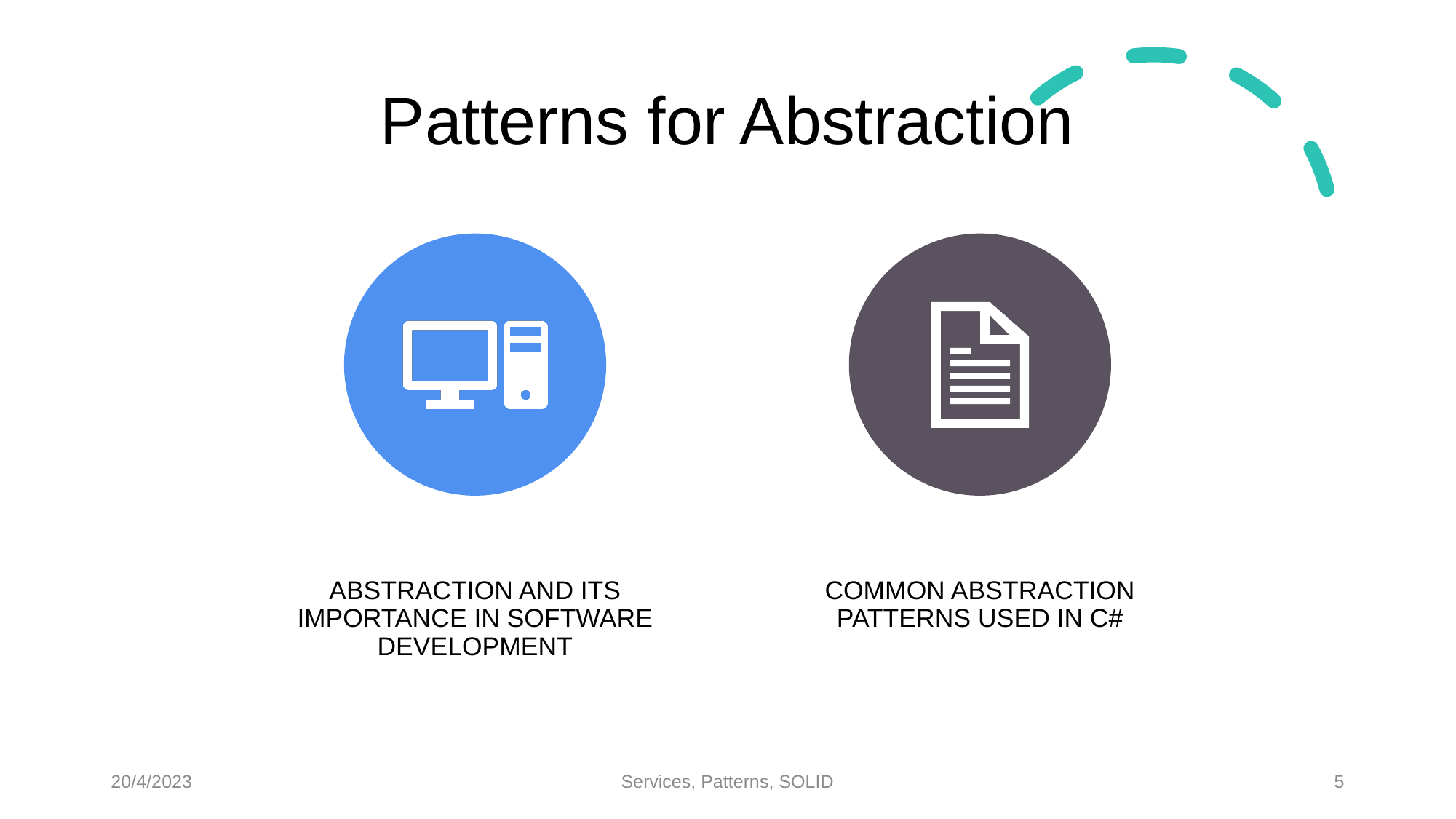

# Patterns for Abstraction

Abstraction and its importance in software development
Common abstraction patterns used in C#

20/4/2023
Services, Patterns, SOLID
5